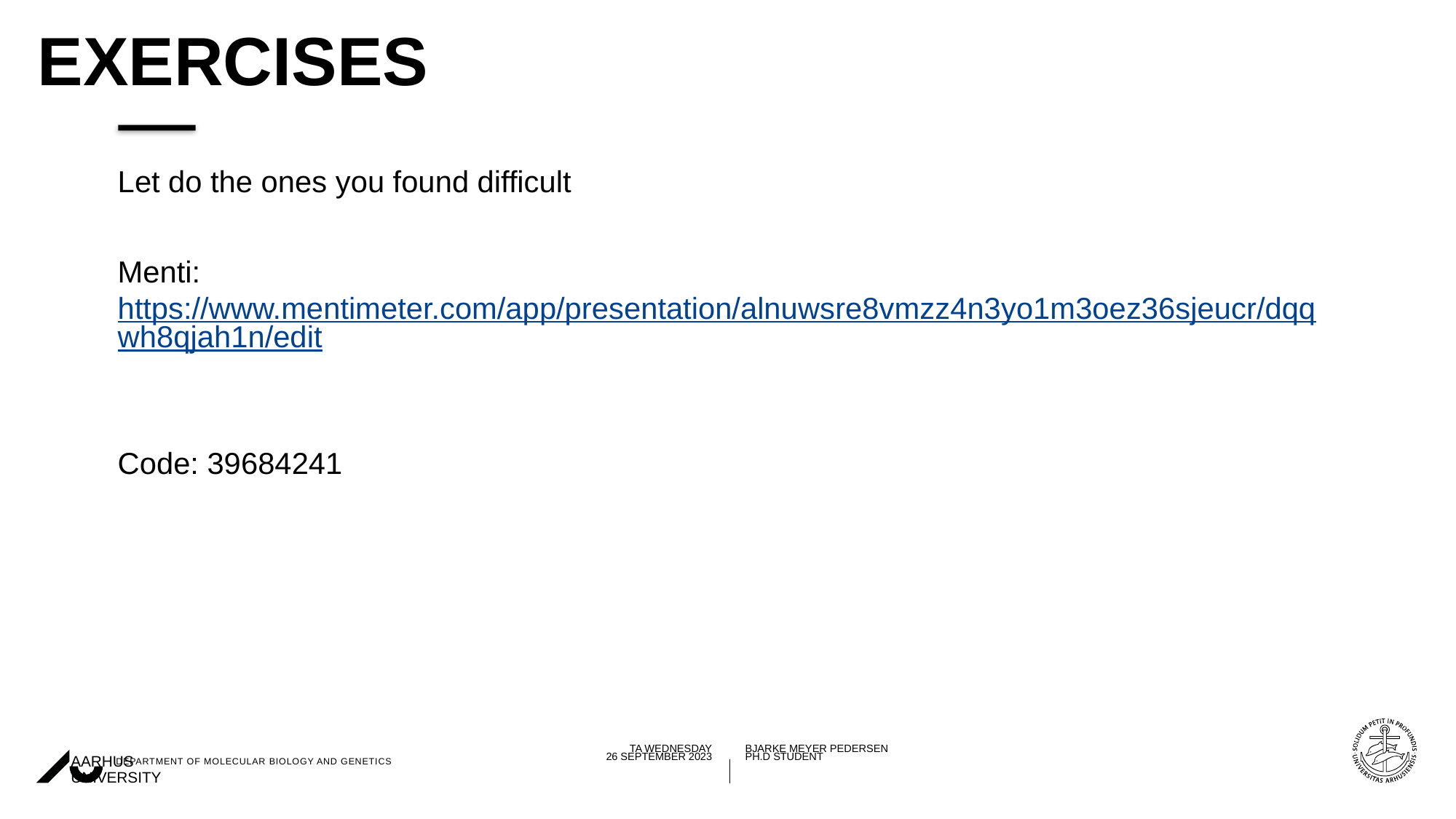

# Exercises
Let do the ones you found difficult

Menti: https://www.mentimeter.com/app/presentation/alnuwsre8vmzz4n3yo1m3oez36sjeucr/dqqwh8qjah1n/edit

Code: 39684241
27/09/202326/09/2023